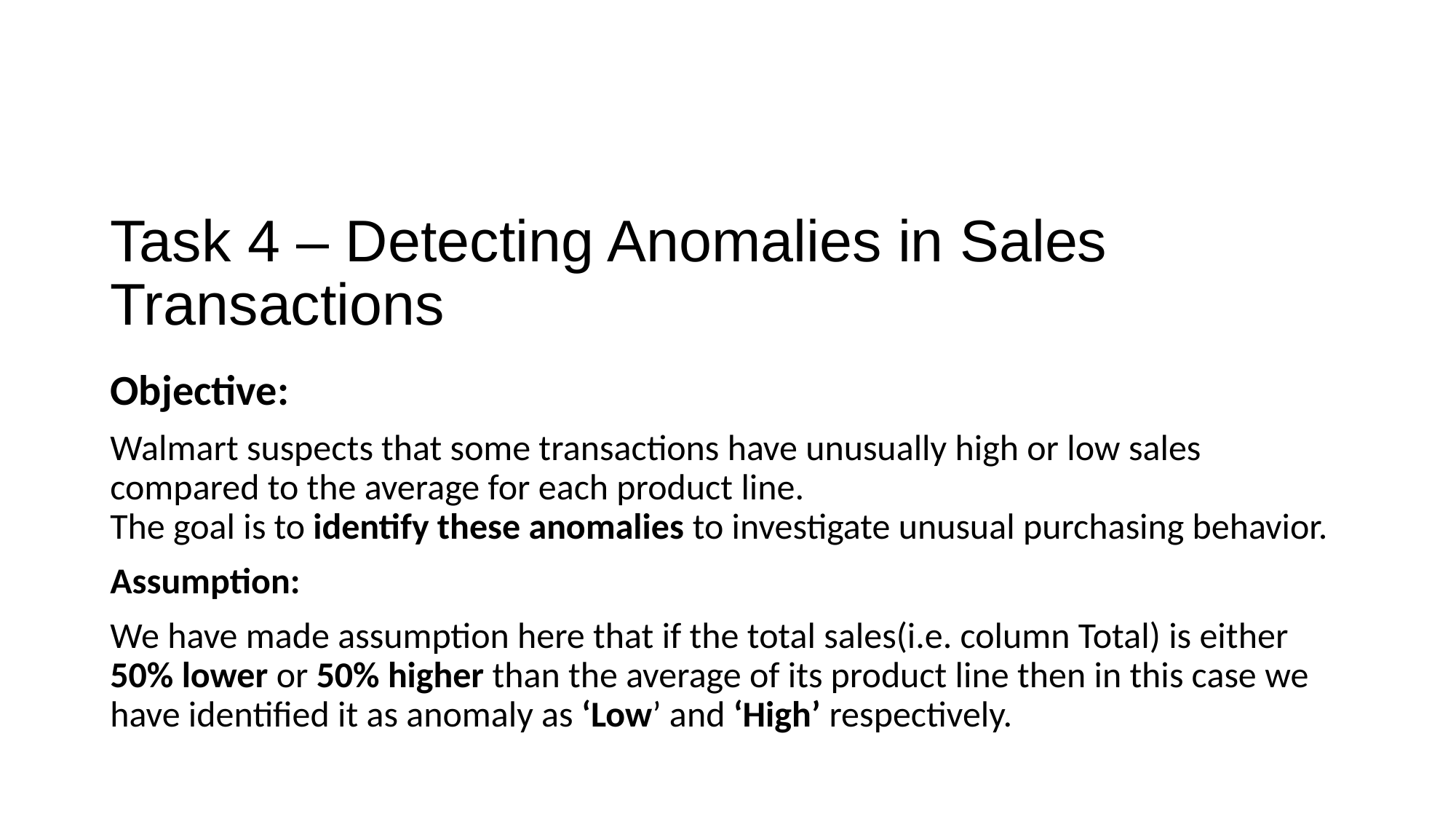

# Task 4 – Detecting Anomalies in Sales Transactions
Objective:
Walmart suspects that some transactions have unusually high or low sales compared to the average for each product line.
The goal is to identify these anomalies to investigate unusual purchasing behavior.
Assumption:
We have made assumption here that if the total sales(i.e. column Total) is either 50% lower or 50% higher than the average of its product line then in this case we have identified it as anomaly as ‘Low’ and ‘High’ respectively.